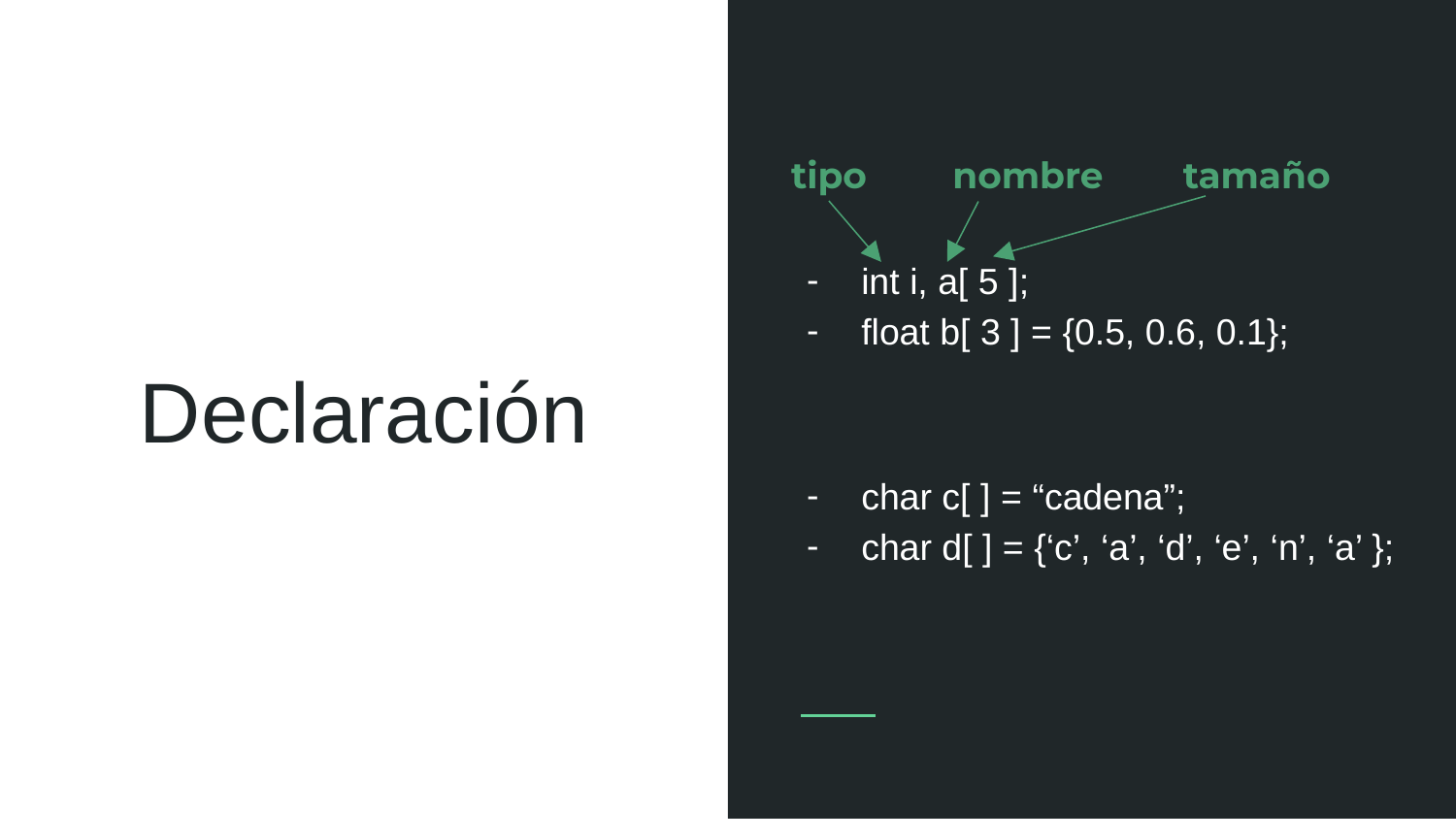

int i, a[ 5 ];
float b[ 3 ] = {0.5, 0.6, 0.1};

char c[ ] = “cadena”;
char d[ ] = {‘c’, ‘a’, ‘d’, ‘e’, ‘n’, ‘a’ };
tipo
nombre
tamaño
# Declaración